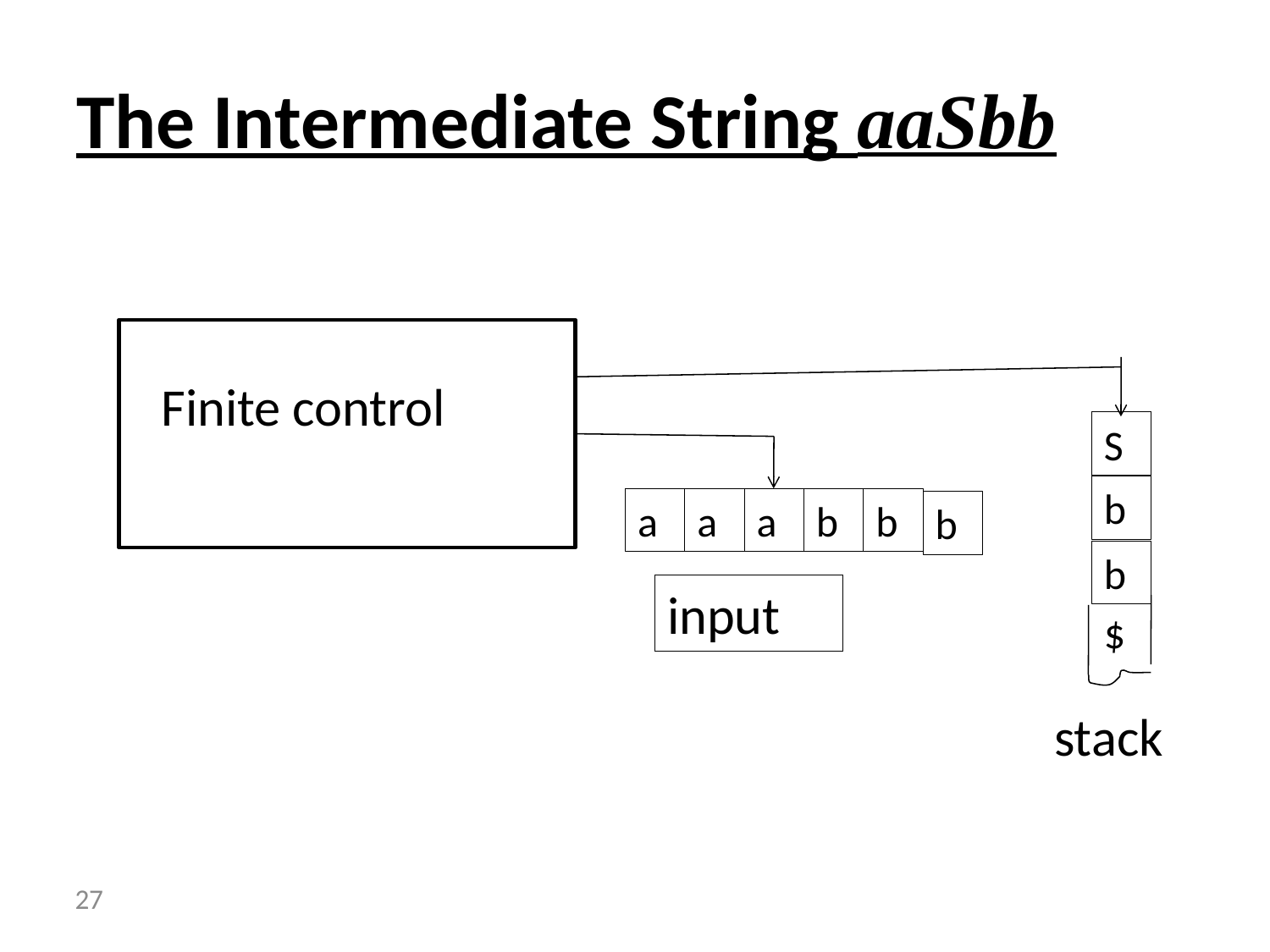

# The Intermediate String aaSbb

a
a
a
b
b
input
Finite control
S
b
b
b
$

stack
  27